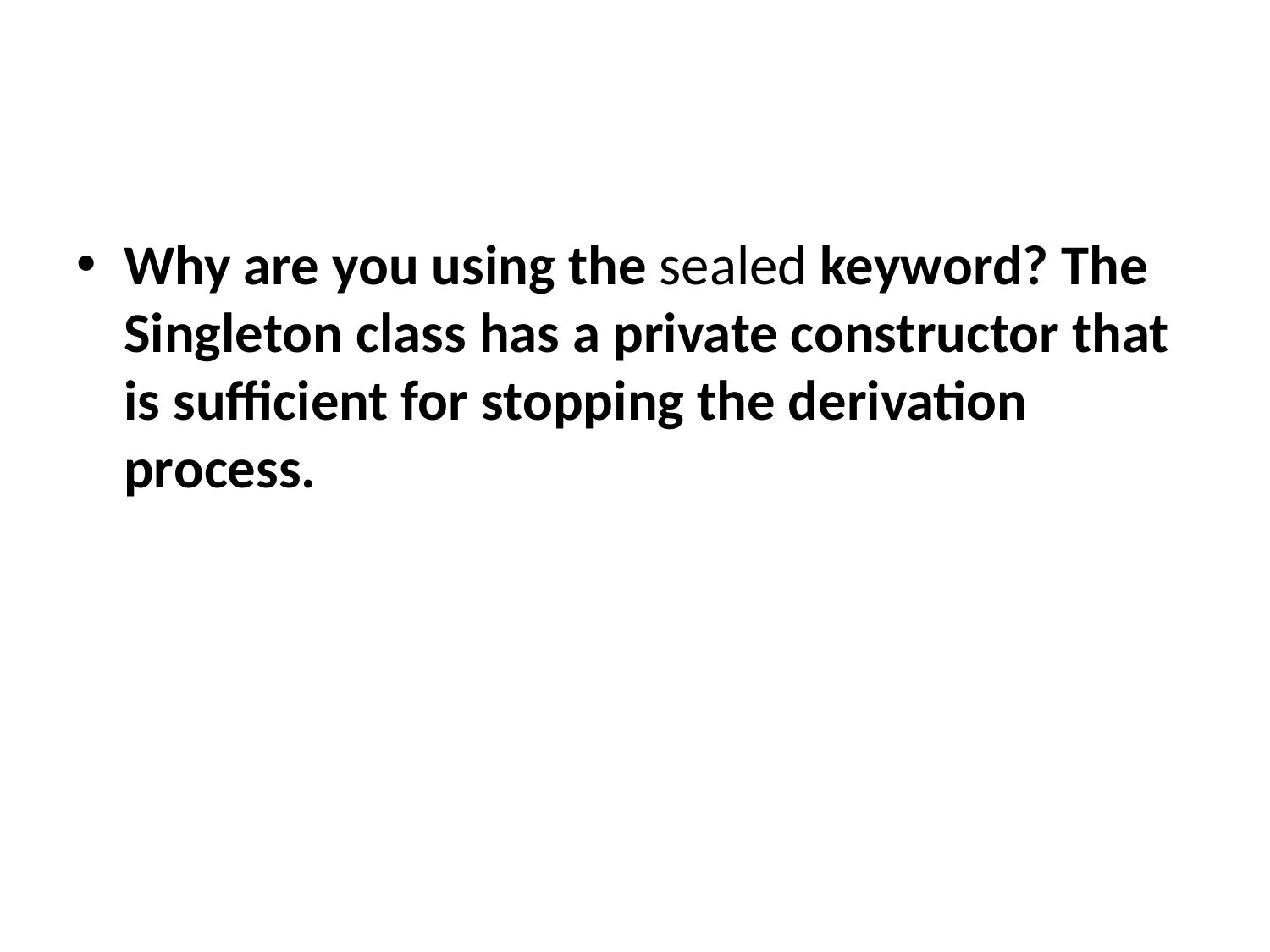

Why are you using the sealed keyword? The Singleton class has a private constructor that is sufficient for stopping the derivation process.